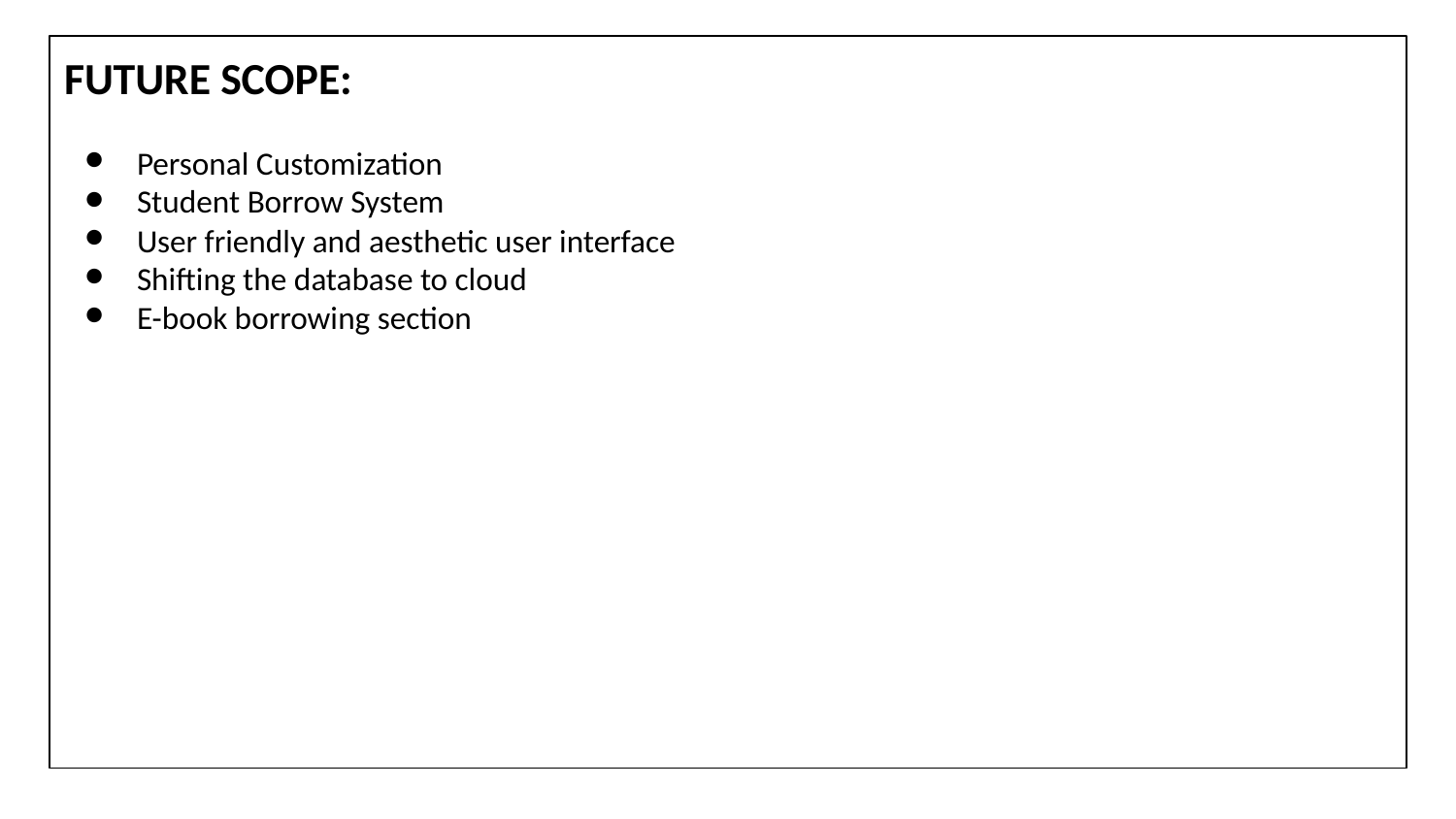

FUTURE SCOPE:

Personal Customization
Student Borrow System
User friendly and aesthetic user interface
Shifting the database to cloud
E-book borrowing section
#